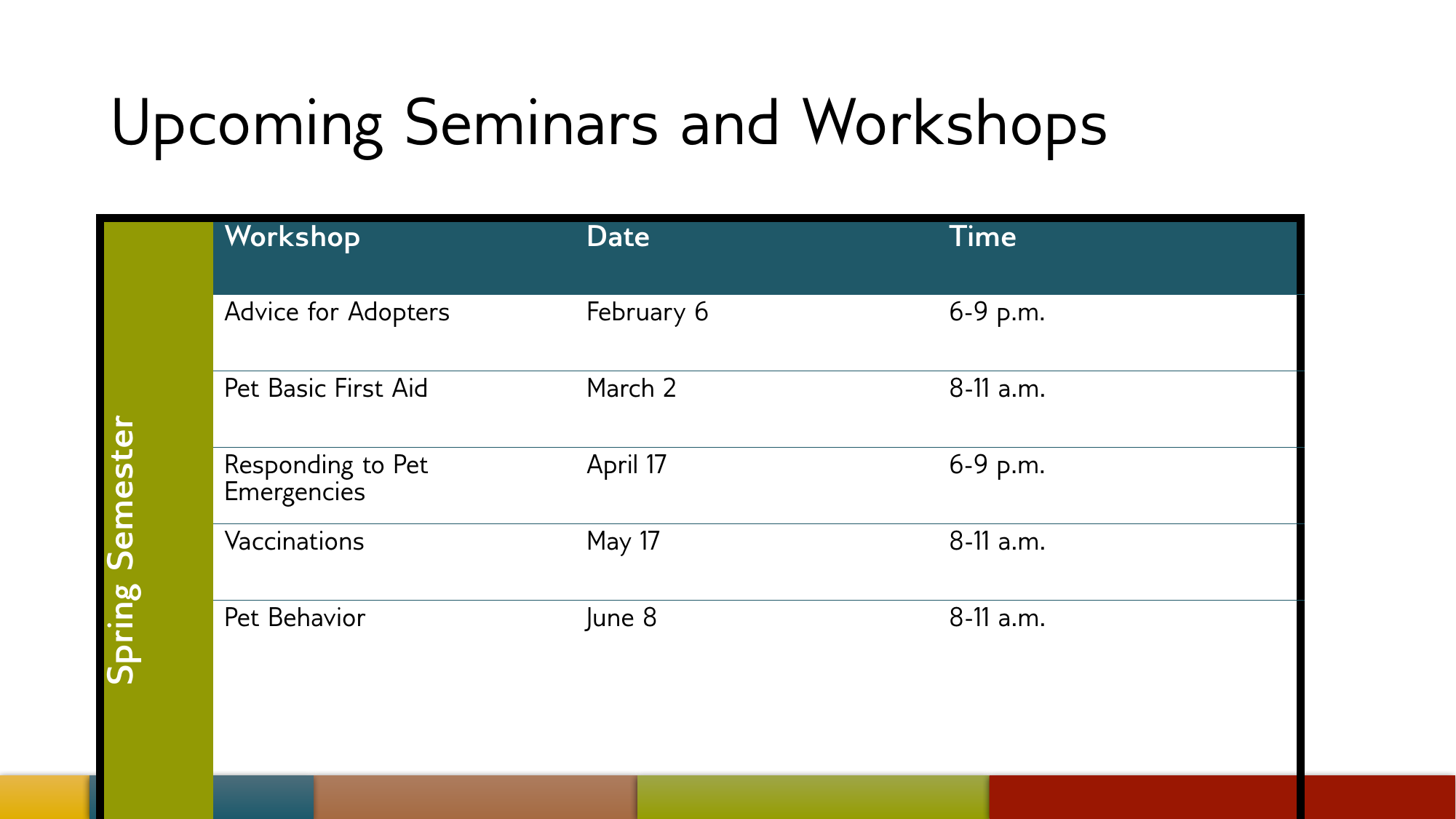

# Upcoming Seminars and Workshops
| Spring Semester | Workshop | Date | Time |
| --- | --- | --- | --- |
|  | Advice for Adopters | February 6 | 6-9 p.m. |
|  | Pet Basic First Aid | March 2 | 8-11 a.m. |
|  | Responding to Pet Emergencies | April 17 | 6-9 p.m. |
|  | Vaccinations | May 17 | 8-11 a.m. |
|  | Pet Behavior | June 8 | 8-11 a.m. |